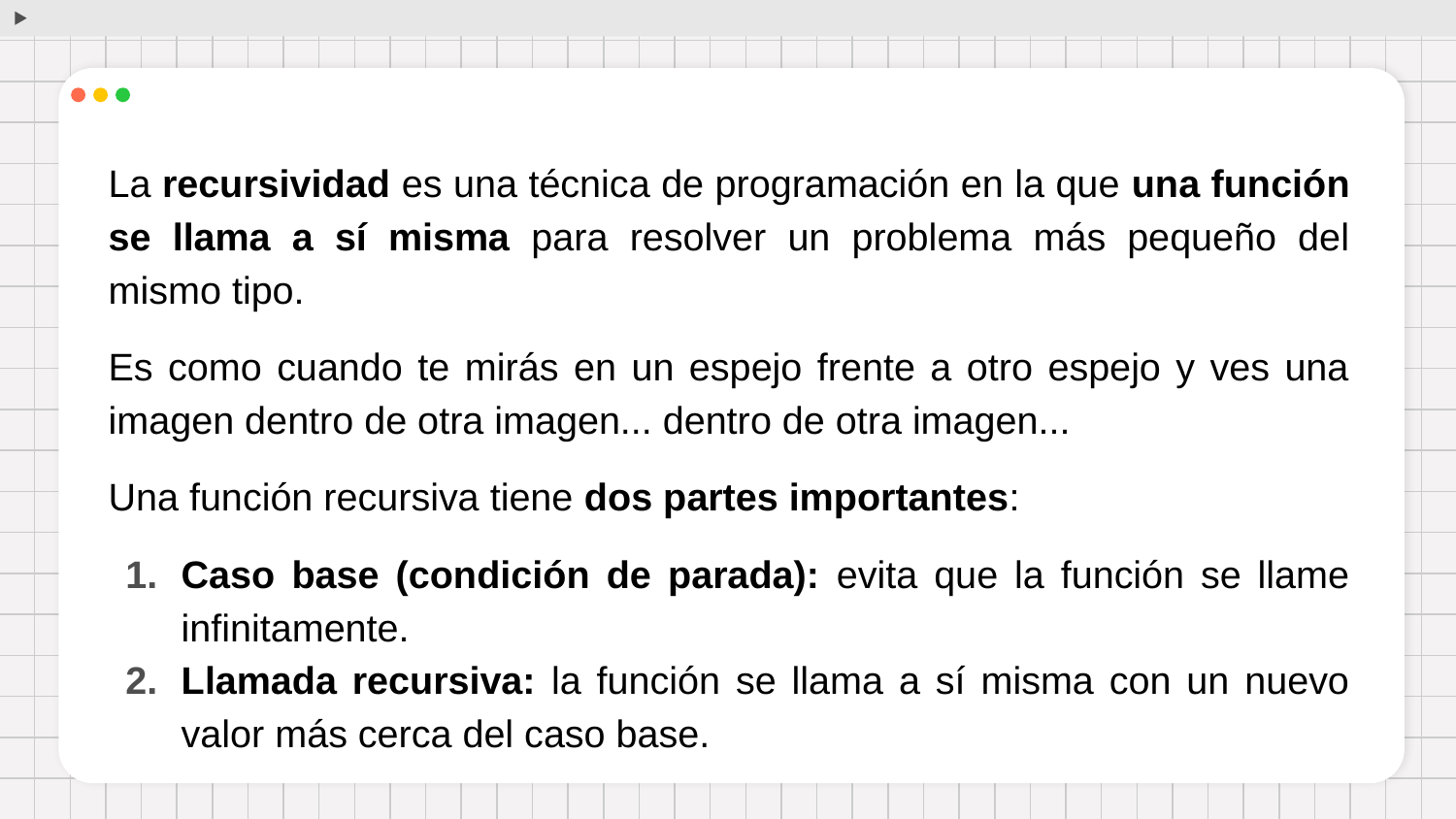

La recursividad es una técnica de programación en la que una función se llama a sí misma para resolver un problema más pequeño del mismo tipo.
Es como cuando te mirás en un espejo frente a otro espejo y ves una imagen dentro de otra imagen... dentro de otra imagen...
Una función recursiva tiene dos partes importantes:
Caso base (condición de parada): evita que la función se llame infinitamente.
Llamada recursiva: la función se llama a sí misma con un nuevo valor más cerca del caso base.